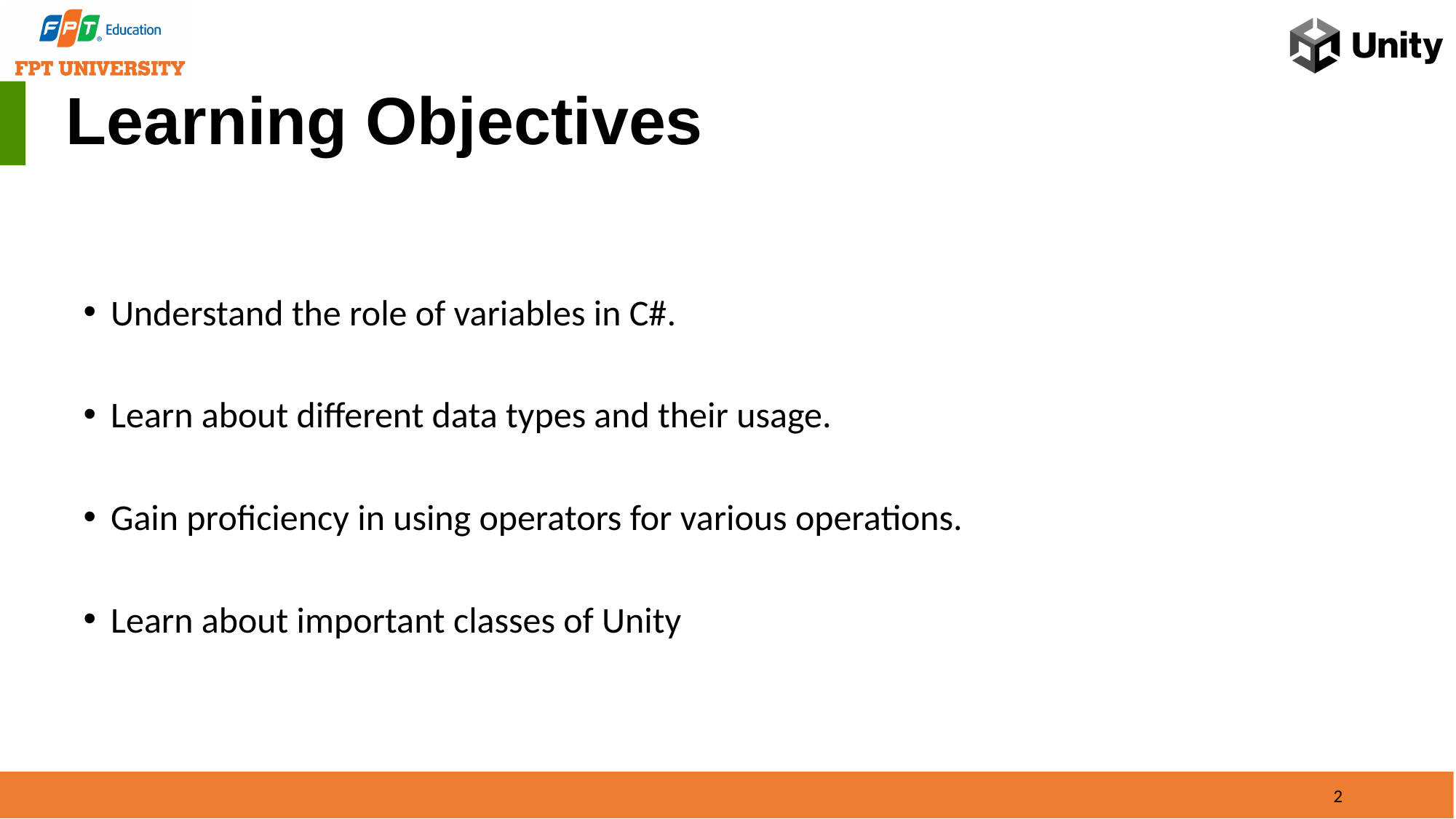

# Learning Objectives
Understand the role of variables in C#.
Learn about different data types and their usage.
Gain proficiency in using operators for various operations.
Learn about important classes of Unity
2